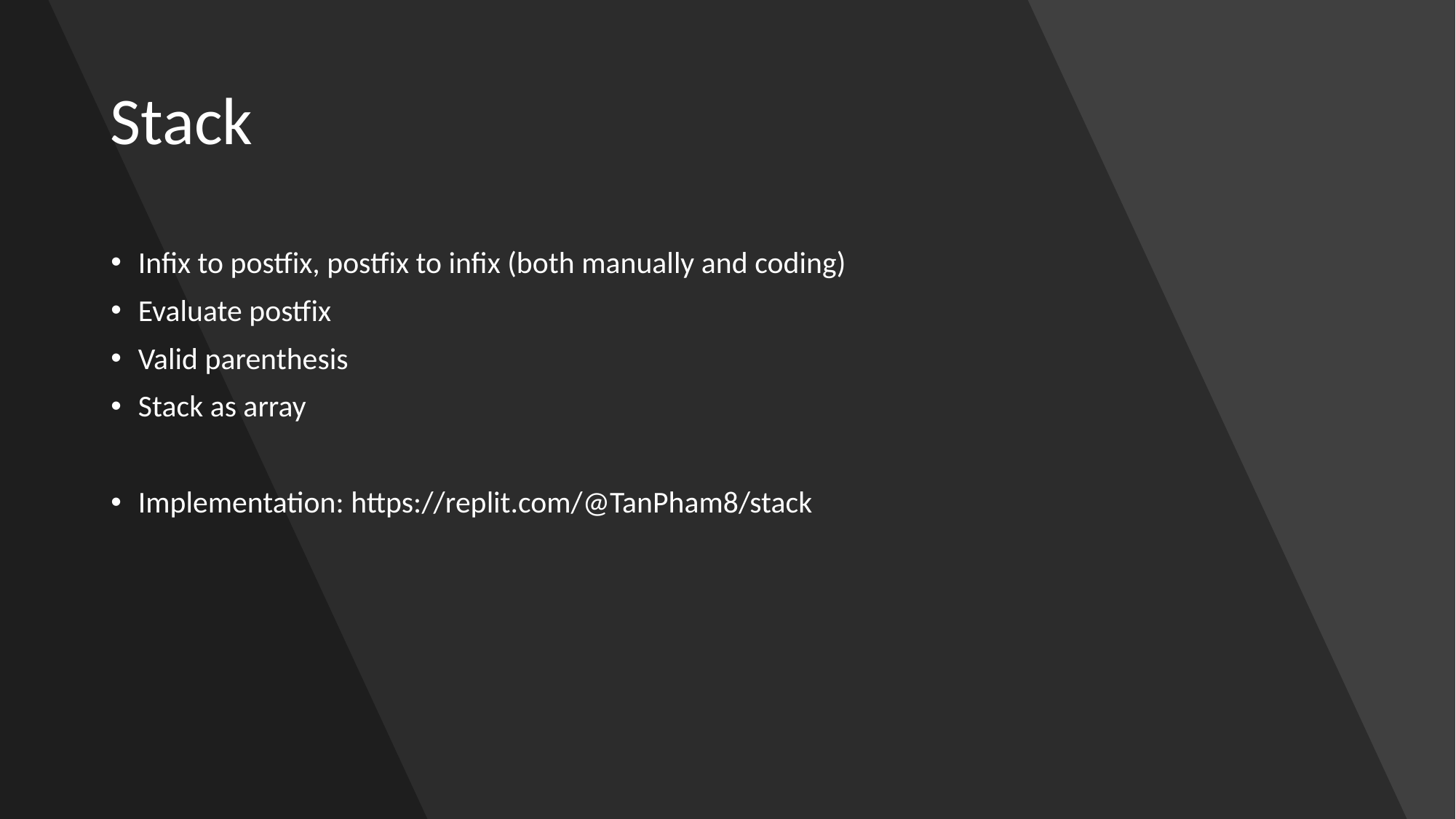

# Stack
Infix to postfix, postfix to infix (both manually and coding)
Evaluate postfix
Valid parenthesis
Stack as array

Implementation: https://replit.com/@TanPham8/stack